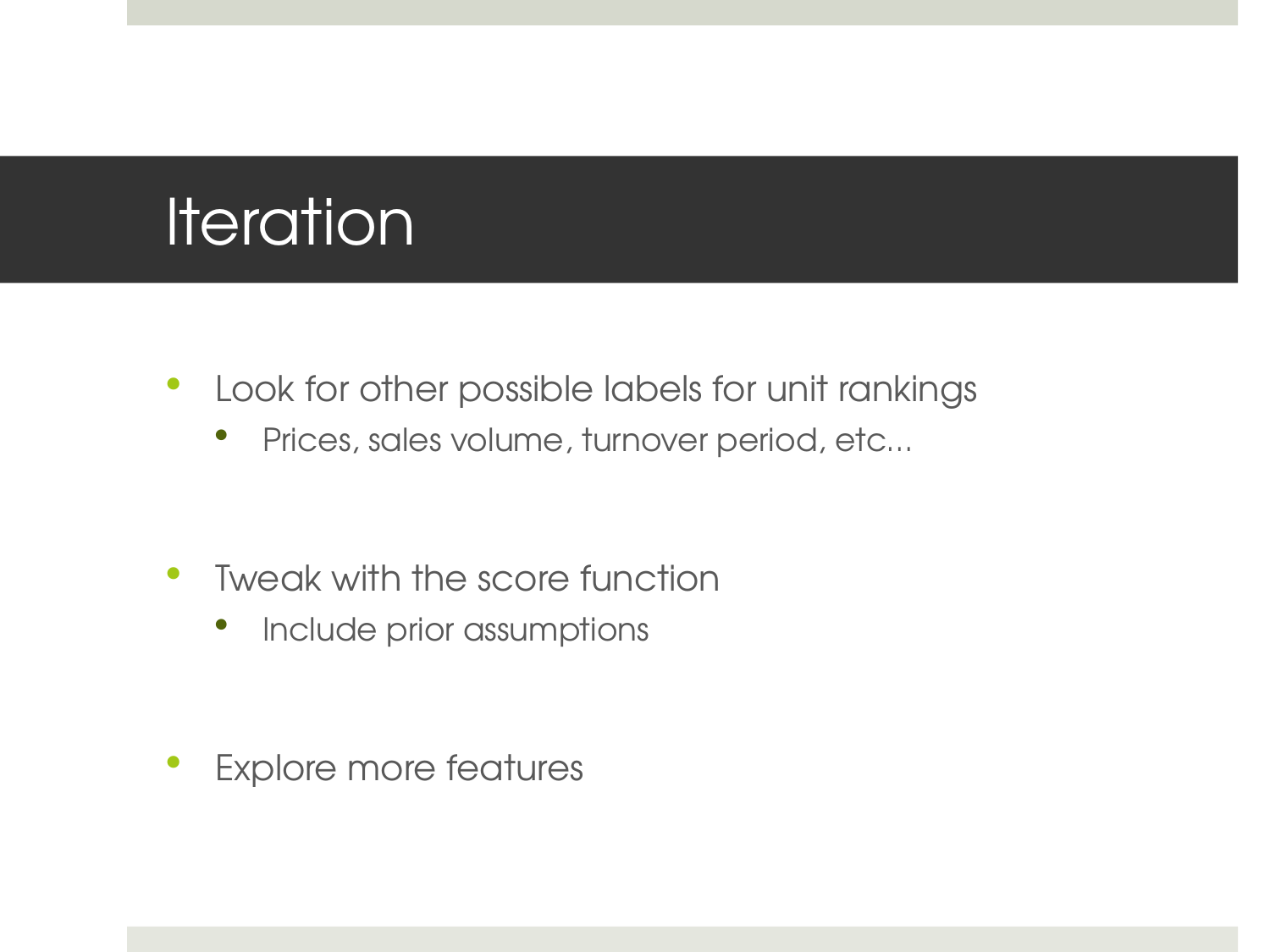

# Iteration
Look for other possible labels for unit rankings
Prices, sales volume, turnover period, etc…

Tweak with the score function
Include prior assumptions

Explore more features